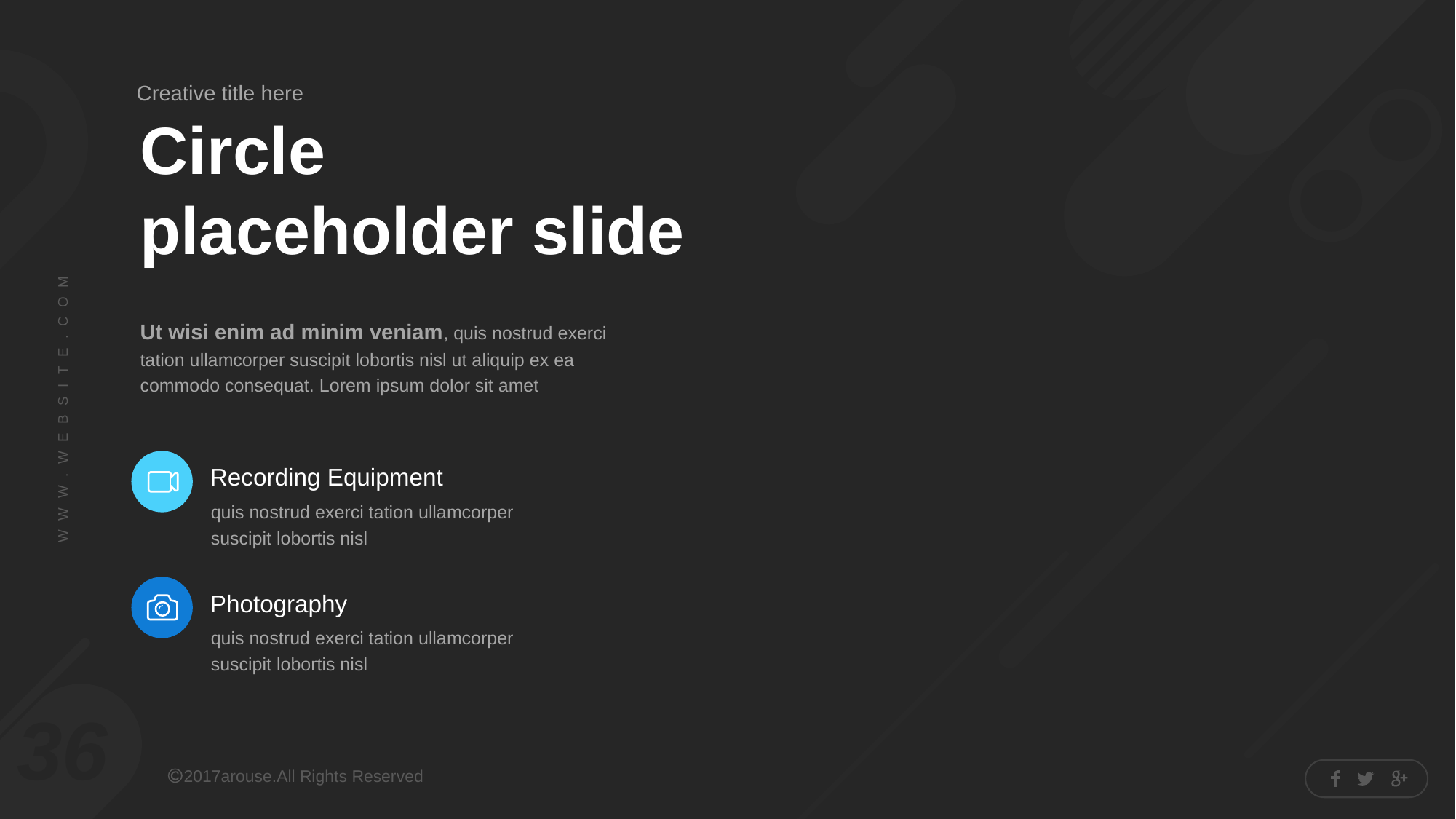

Circle
placeholder slide
Ut wisi enim ad minim veniam, quis nostrud exerci tation ullamcorper suscipit lobortis nisl ut aliquip ex ea commodo consequat. Lorem ipsum dolor sit amet

Recording Equipment
quis nostrud exerci tation ullamcorper suscipit lobortis nisl

Photography
quis nostrud exerci tation ullamcorper suscipit lobortis nisl